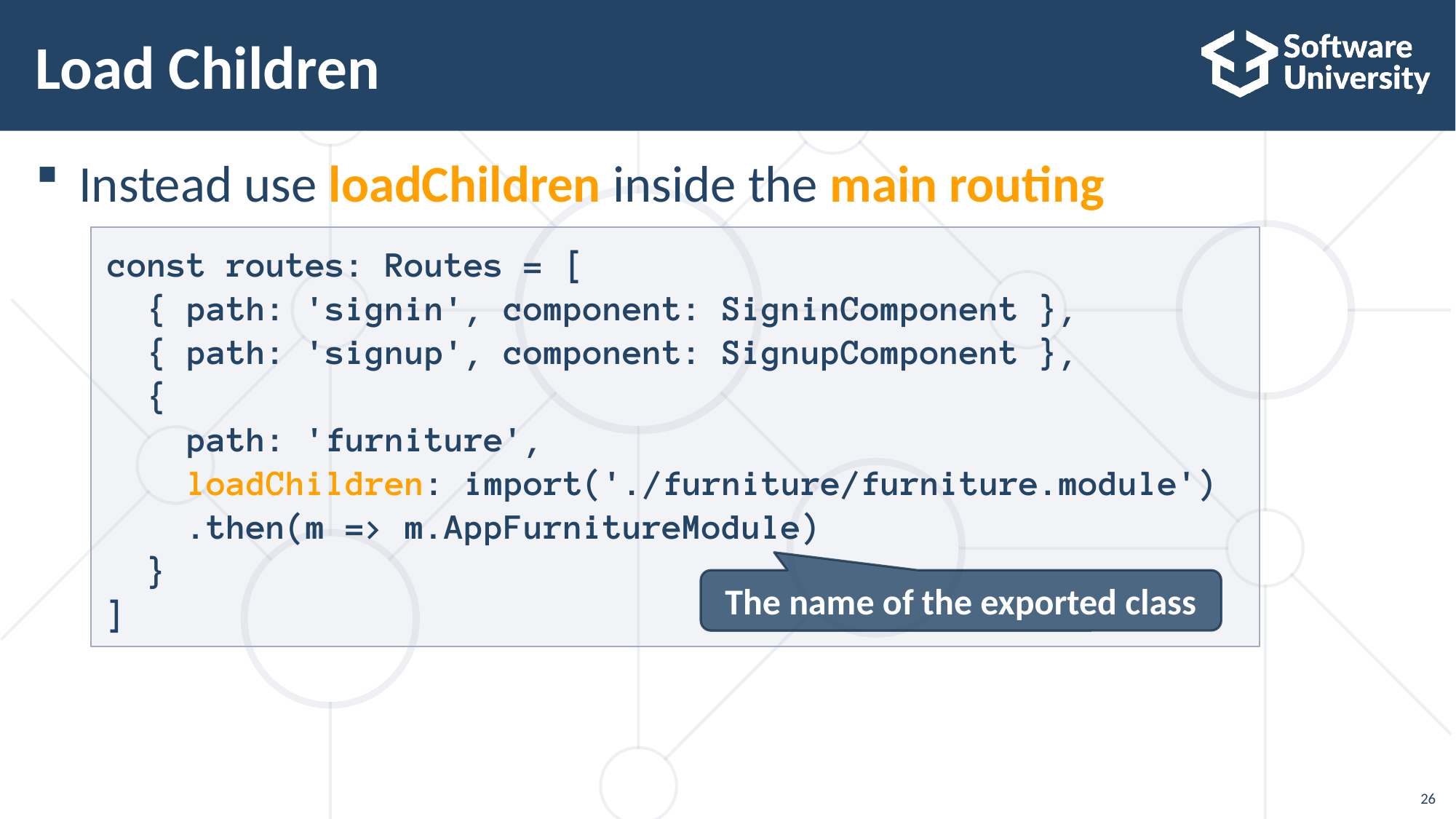

# Load Children
Instead use loadChildren inside the main routing
const routes: Routes = [
  { path: 'signin', component: SigninComponent },
  { path: 'signup', component: SignupComponent },
  {
    path: 'furniture',
    loadChildren: import('./furniture/furniture.module')
    .then(m => m.AppFurnitureModule)
  }
]
The name of the exported class
26